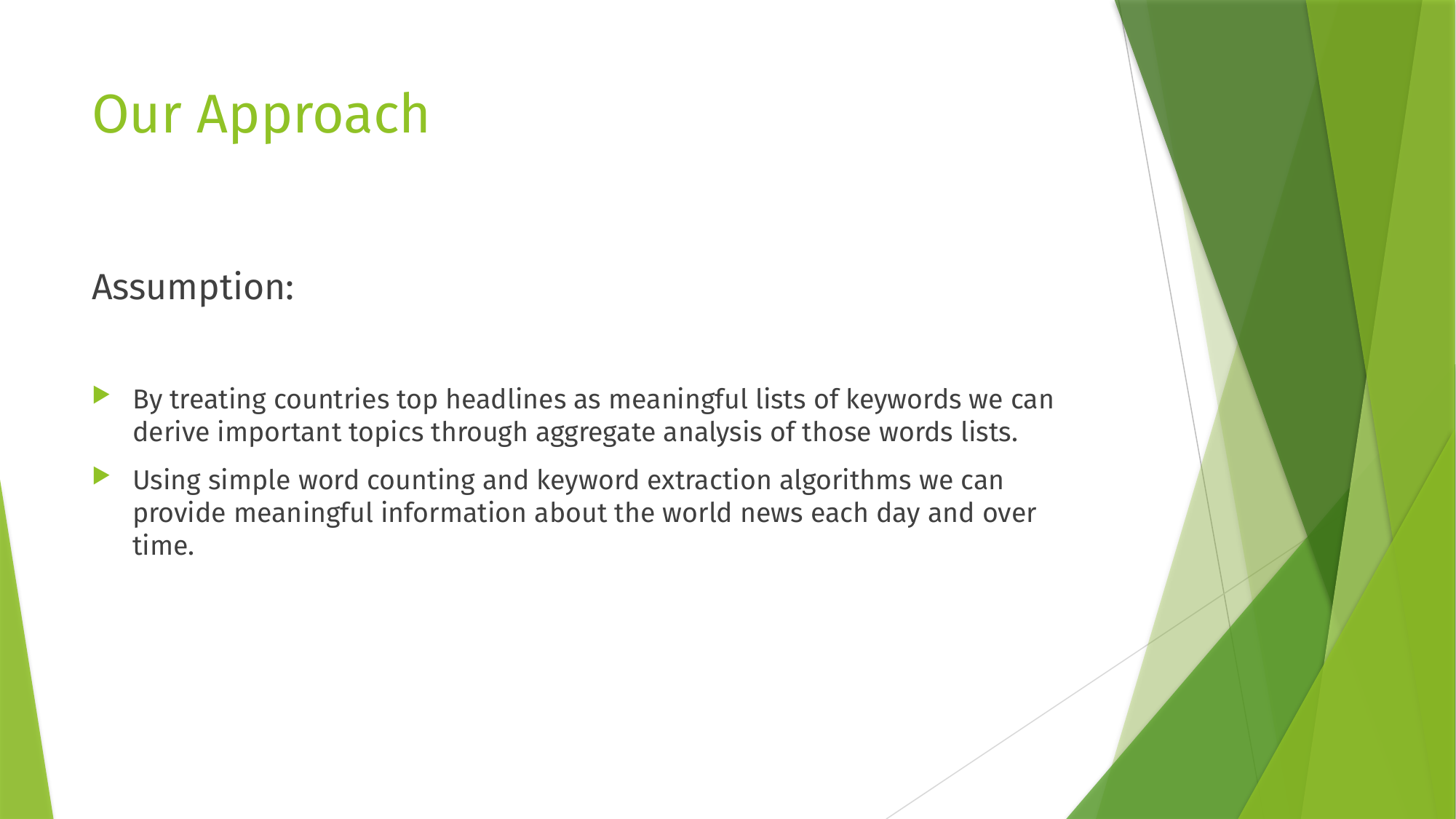

# Our Approach
Assumption:

By treating countries top headlines as meaningful lists of keywords we can derive important topics through aggregate analysis of those words lists.
Using simple word counting and keyword extraction algorithms we can provide meaningful information about the world news each day and over time.